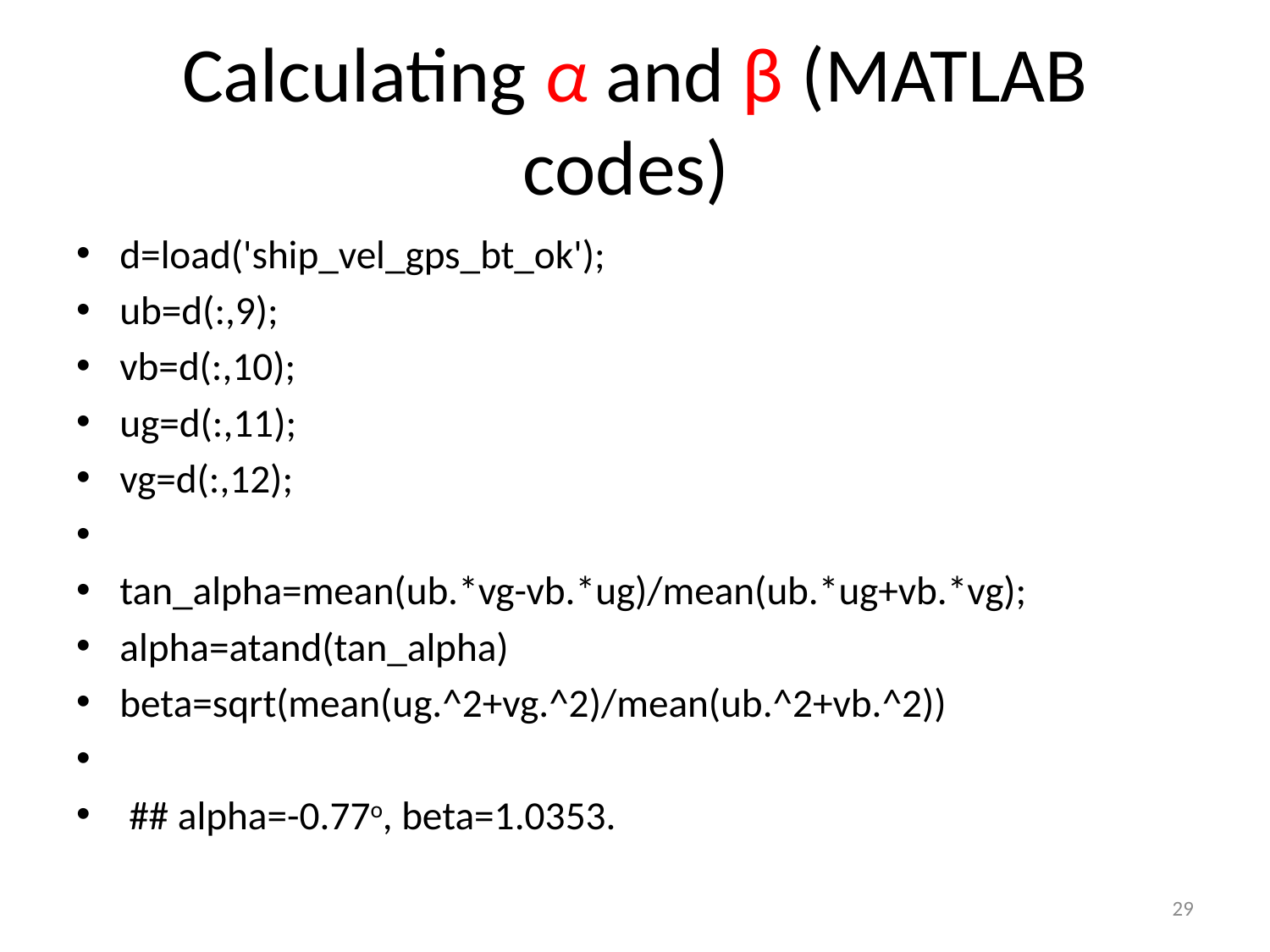

# Calculating α and β (MATLAB codes)
d=load('ship_vel_gps_bt_ok');
ub=d(:,9);
vb=d(:,10);
ug=d(:,11);
vg=d(:,12);

tan_alpha=mean(ub.*vg-vb.*ug)/mean(ub.*ug+vb.*vg);
alpha=atand(tan_alpha)
beta=sqrt(mean(ug.^2+vg.^2)/mean(ub.^2+vb.^2))

 ## alpha=-0.77o, beta=1.0353.
29